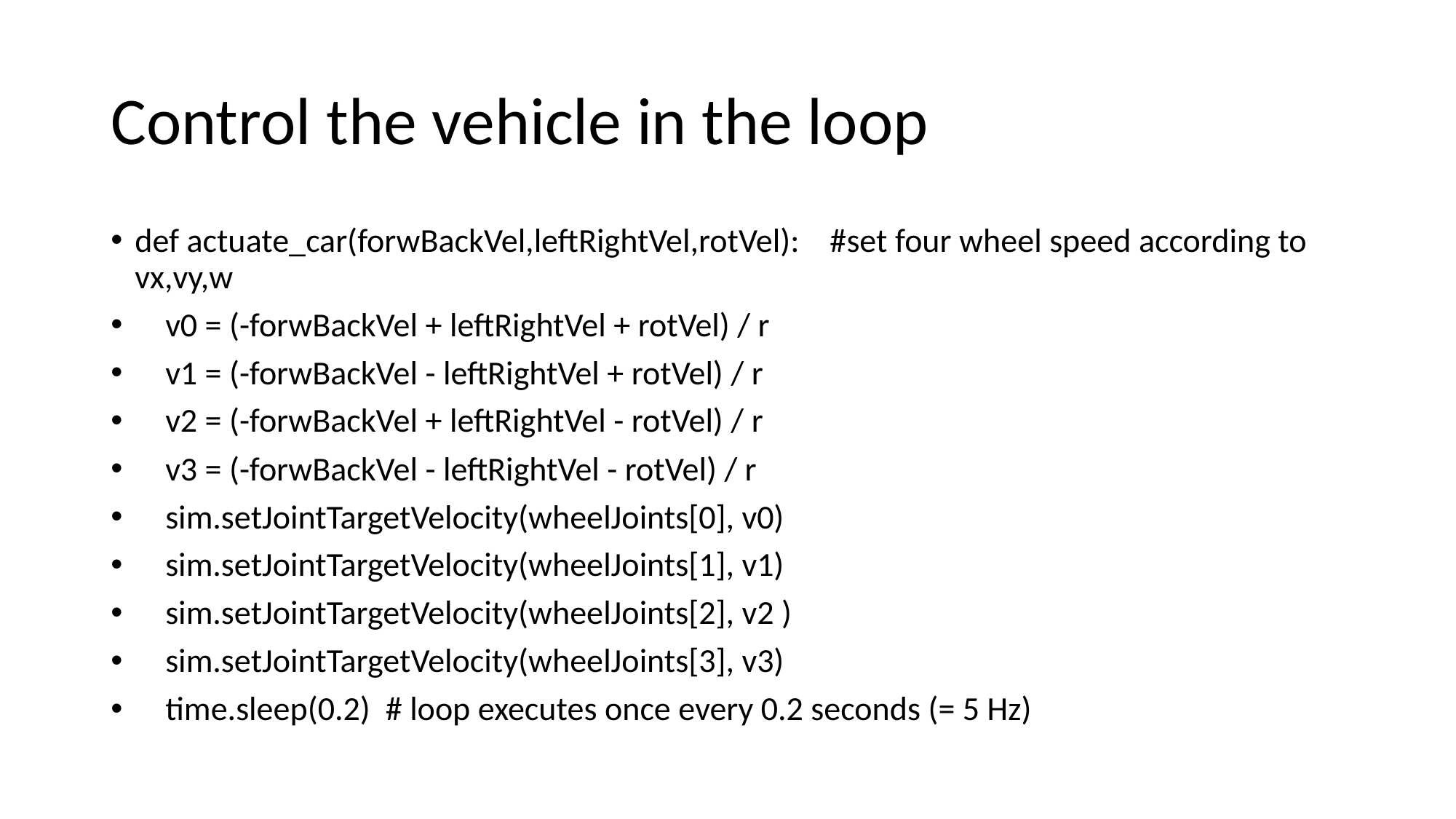

# Control the vehicle in the loop
def actuate_car(forwBackVel,leftRightVel,rotVel):    #set four wheel speed according to vx,vy,w
    v0 = (-forwBackVel + leftRightVel + rotVel) / r
    v1 = (-forwBackVel - leftRightVel + rotVel) / r
    v2 = (-forwBackVel + leftRightVel - rotVel) / r
    v3 = (-forwBackVel - leftRightVel - rotVel) / r
    sim.setJointTargetVelocity(wheelJoints[0], v0)
    sim.setJointTargetVelocity(wheelJoints[1], v1)
    sim.setJointTargetVelocity(wheelJoints[2], v2 )
    sim.setJointTargetVelocity(wheelJoints[3], v3)
    time.sleep(0.2)  # loop executes once every 0.2 seconds (= 5 Hz)